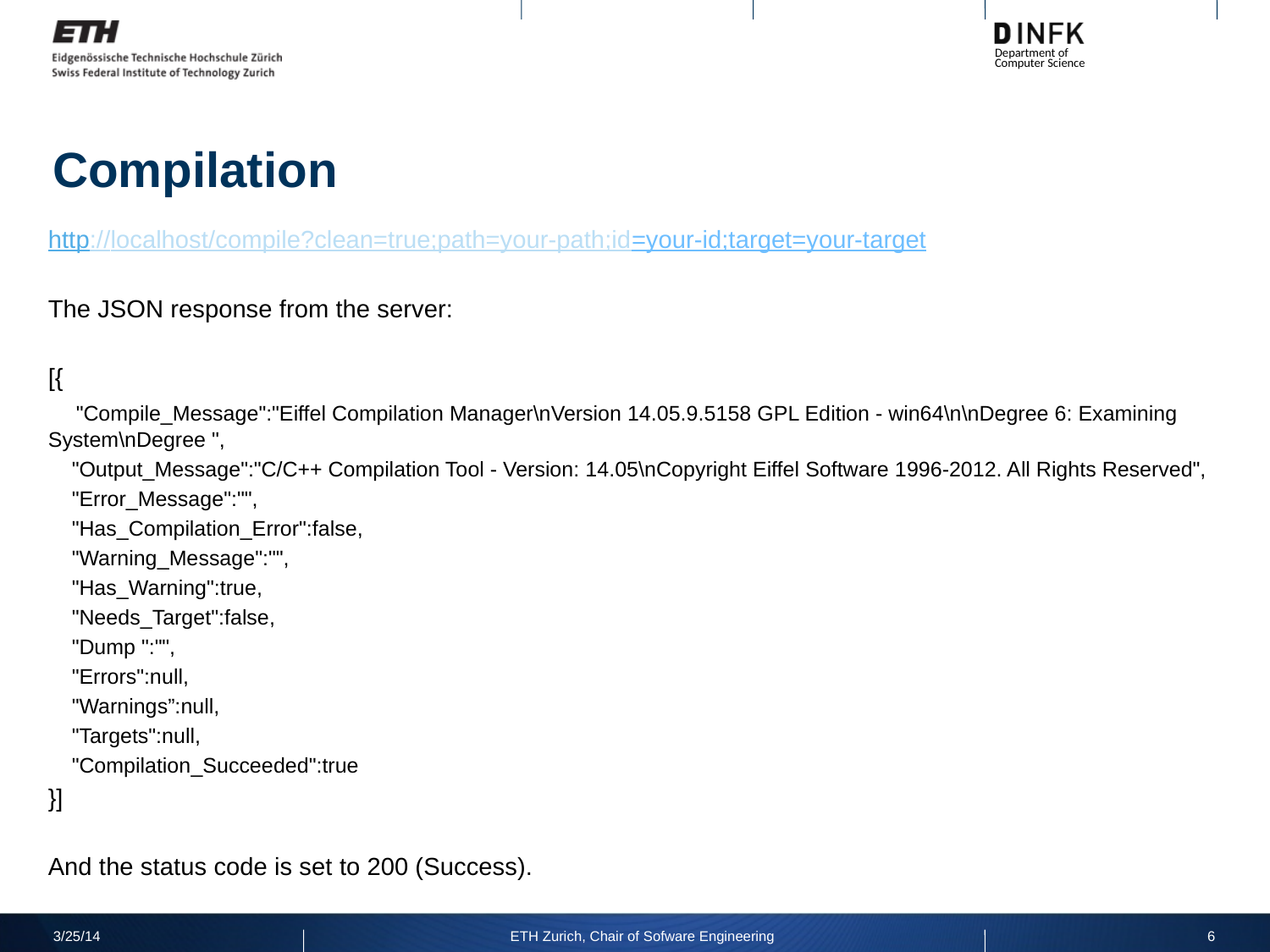

# Compilation

http://localhost/compile?clean=true;path=your-path;id=your-id;target=your-target

The JSON response from the server:

[{
    "Compile_Message":"Eiffel Compilation Manager\nVersion 14.05.9.5158 GPL Edition - win64\n\nDegree 6: Examining System\nDegree ",
    "Output_Message":"C/C++ Compilation Tool - Version: 14.05\nCopyright Eiffel Software 1996-2012. All Rights Reserved",
    "Error_Message":"",
    "Has_Compilation_Error":false,
    "Warning_Message":"",
    "Has_Warning":true,
    "Needs_Target":false,
    "Dump ":"",
    "Errors":null,
    "Warnings”:null,
    "Targets":null,
    "Compilation_Succeeded":true
}]

And the status code is set to 200 (Success).
3/25/14
ETH Zurich, Chair of Sofware Engineering
6